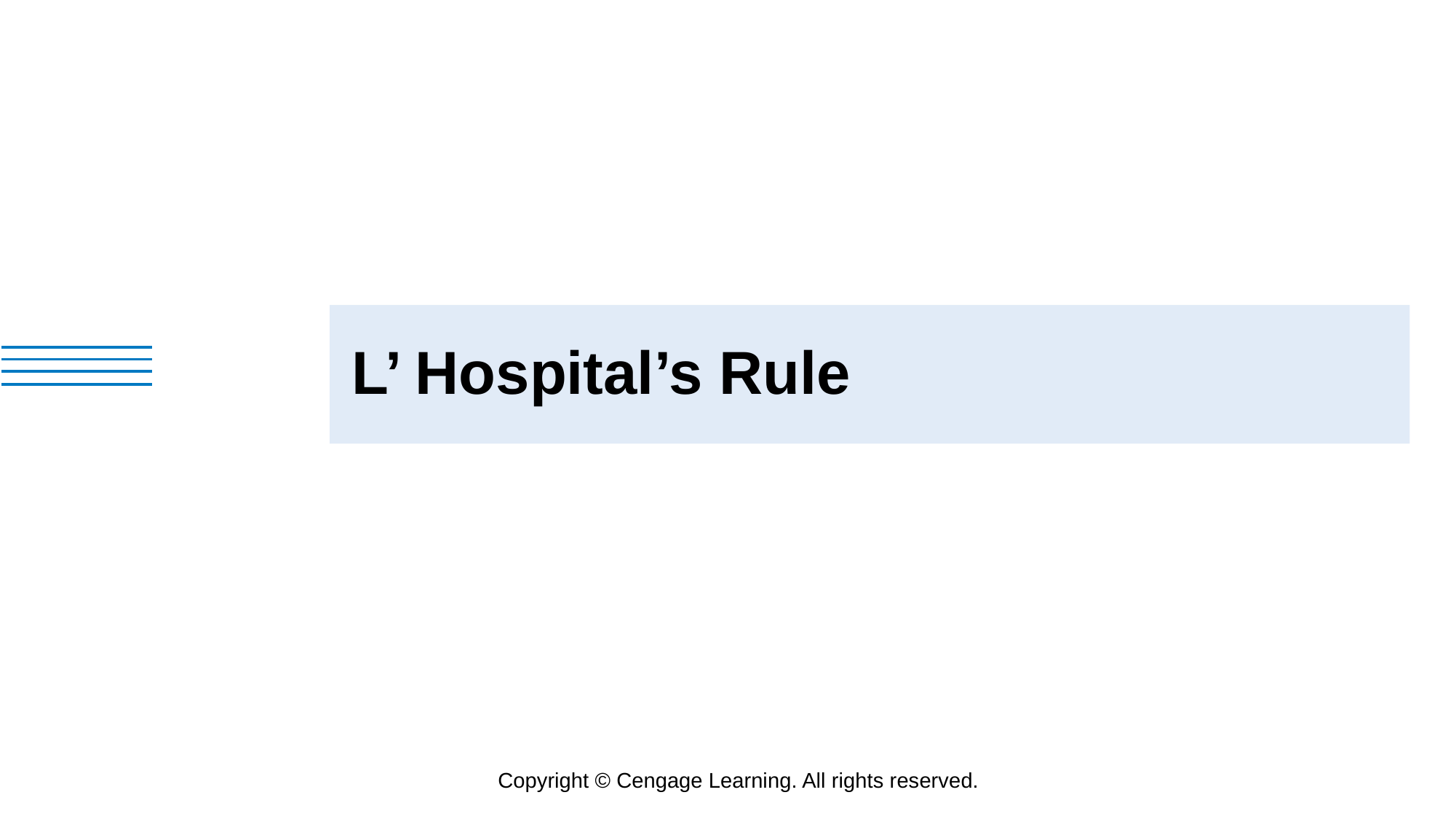

L’ Hospital’s Rule
Copyright © Cengage Learning. All rights reserved.